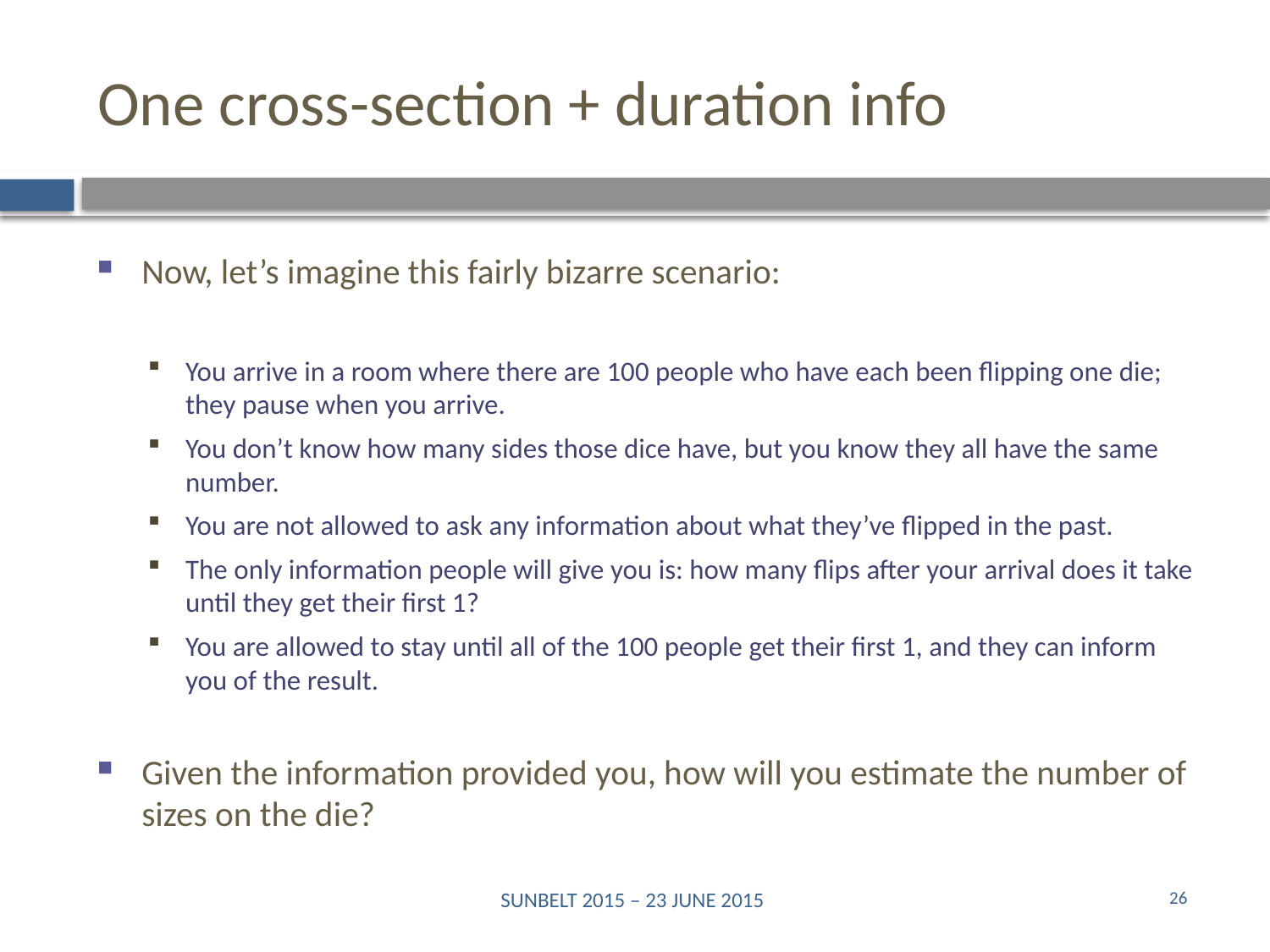

# One cross-section + duration info
Now, let’s imagine this fairly bizarre scenario:

You arrive in a room where there are 100 people who have each been flipping one die; they pause when you arrive.
You don’t know how many sides those dice have, but you know they all have the same number.
You are not allowed to ask any information about what they’ve flipped in the past.
The only information people will give you is: how many flips after your arrival does it take until they get their first 1?
You are allowed to stay until all of the 100 people get their first 1, and they can inform you of the result.

Given the information provided you, how will you estimate the number of sizes on the die?
SUNBELT 2015 – 23 JUNE 2015
26